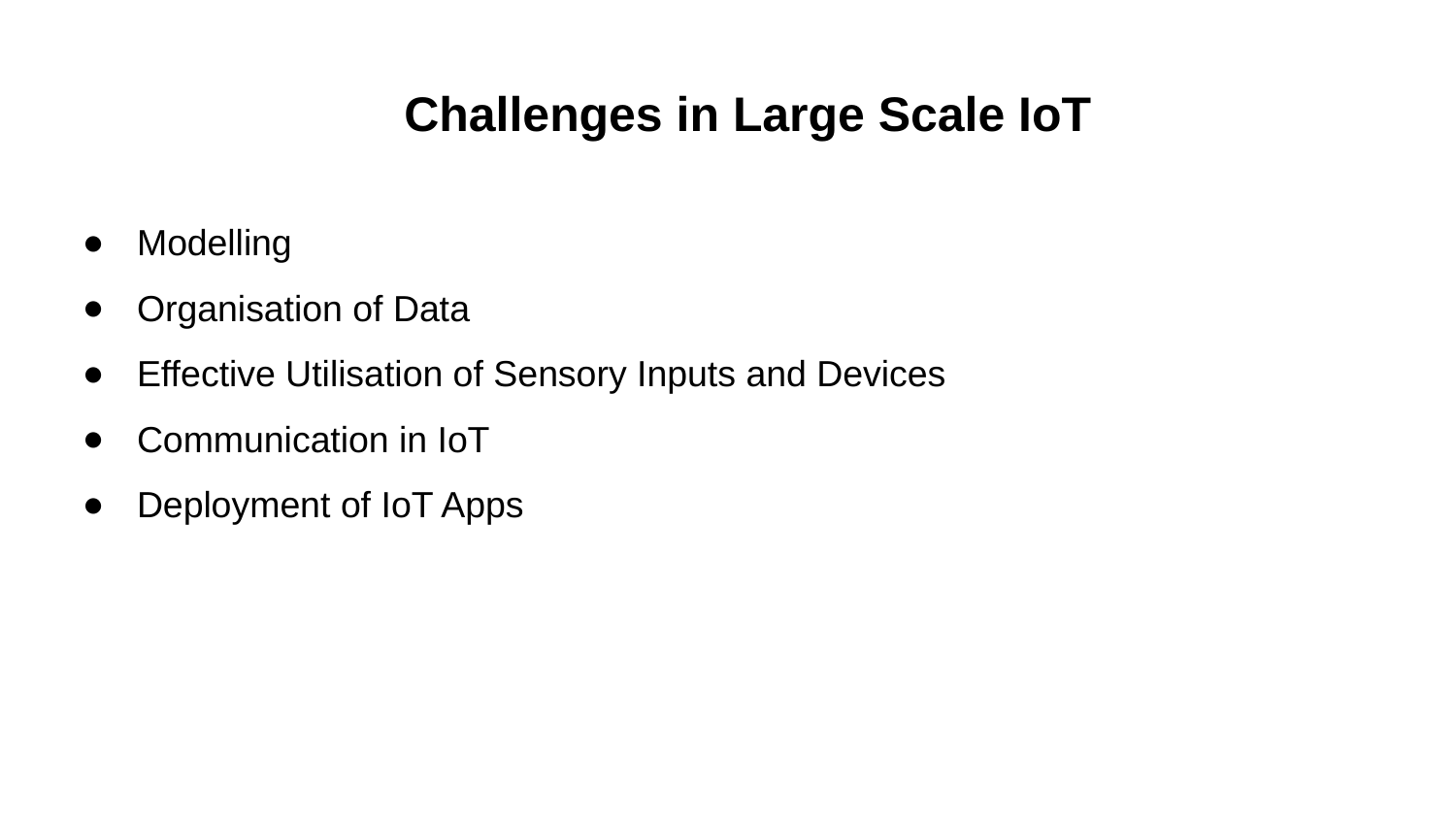

# Challenges in Large Scale IoT
Modelling
Organisation of Data
Effective Utilisation of Sensory Inputs and Devices
Communication in IoT
Deployment of IoT Apps